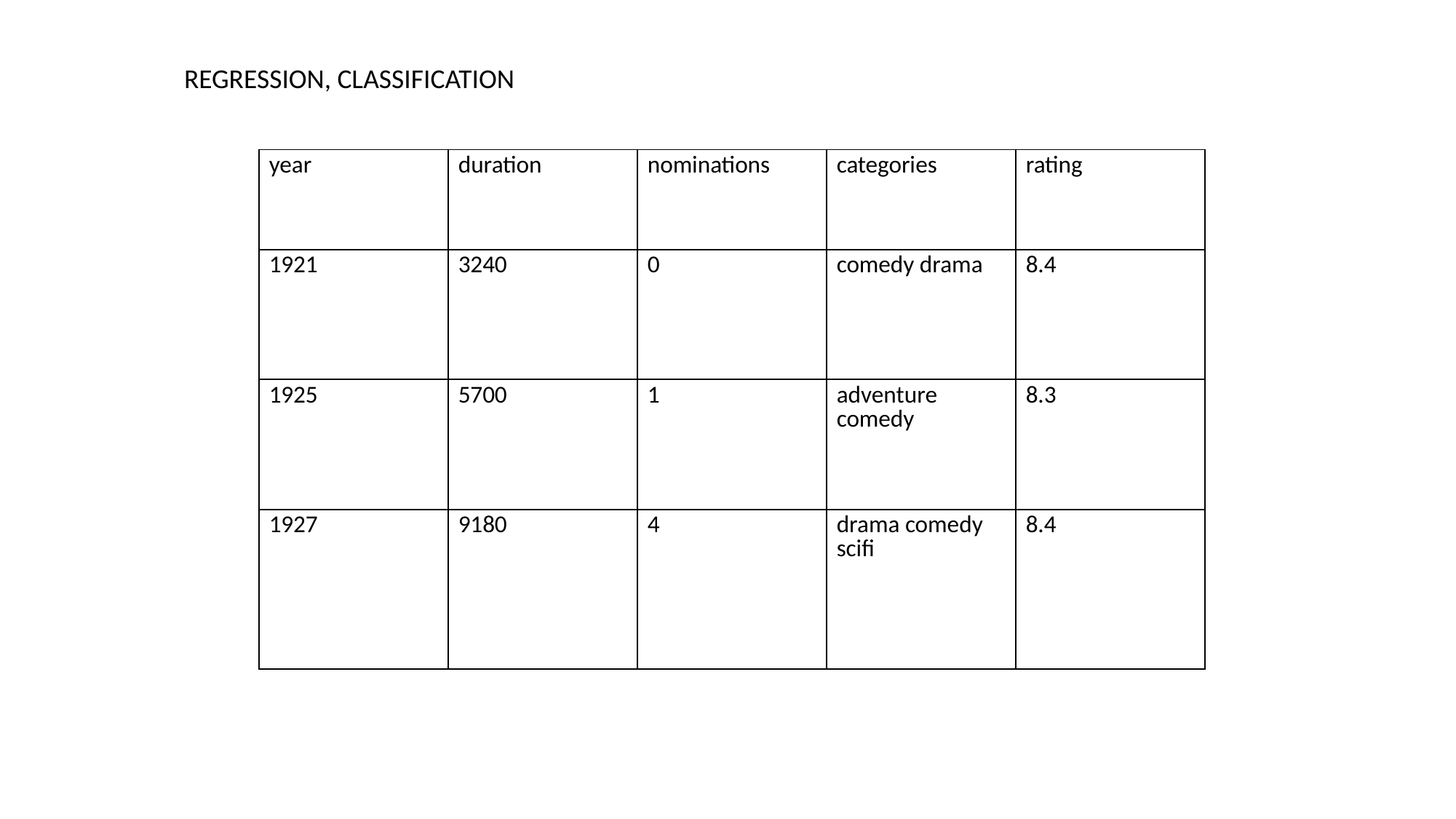

REGRESSION, CLASSIFICATION
| year | duration | nominations | categories | rating |
| --- | --- | --- | --- | --- |
| 1921 | 3240 | 0 | comedy drama | 8.4 |
| 1925 | 5700 | 1 | adventure comedy | 8.3 |
| 1927 | 9180 | 4 | drama comedy scifi | 8.4 |